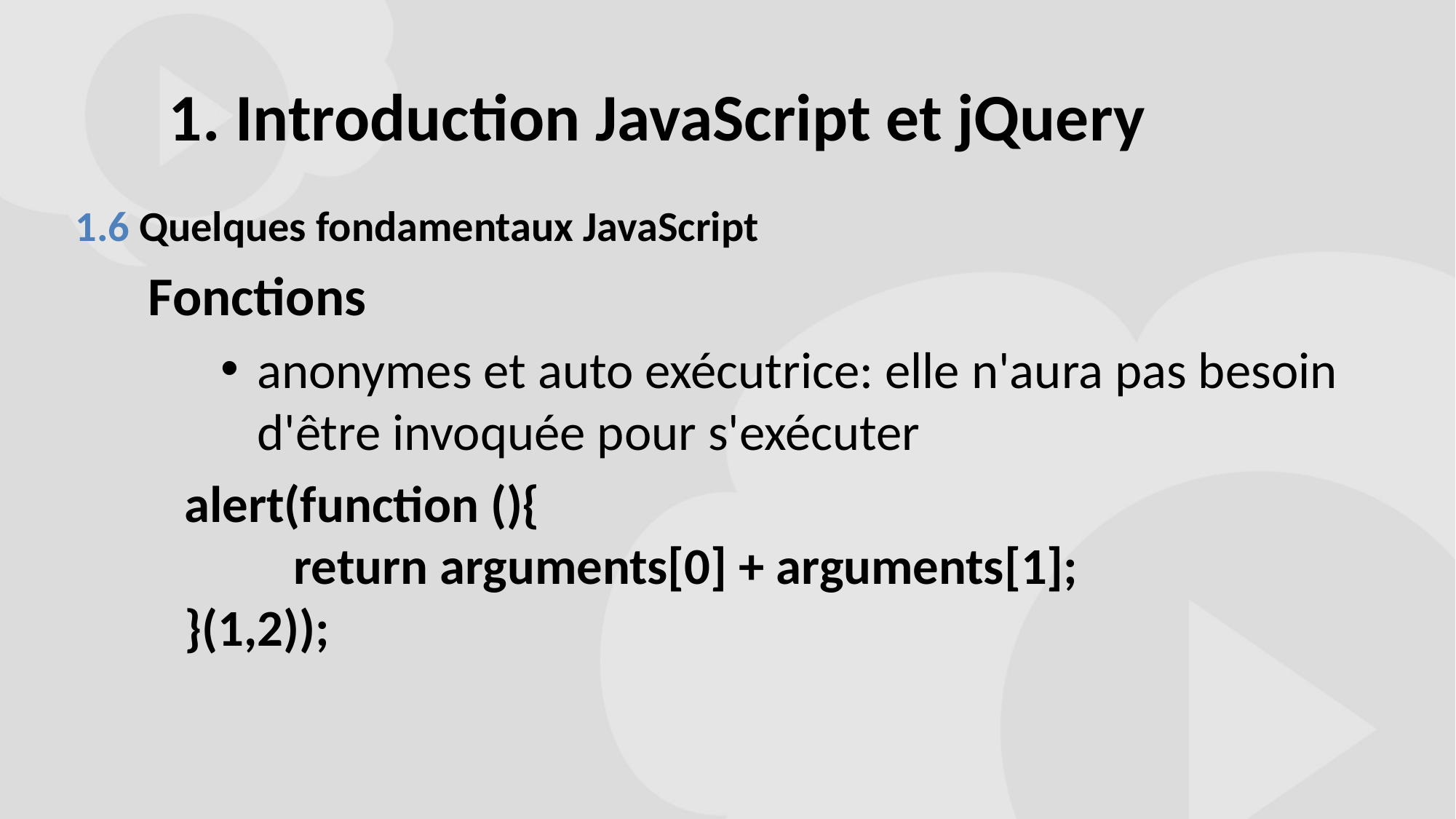

# 1. Introduction JavaScript et jQuery
1.6 Quelques fondamentaux JavaScript
Fonctions
anonymes et auto exécutrice: elle n'aura pas besoin d'être invoquée pour s'exécuter
alert(function (){
	return arguments[0] + arguments[1];
}(1,2));